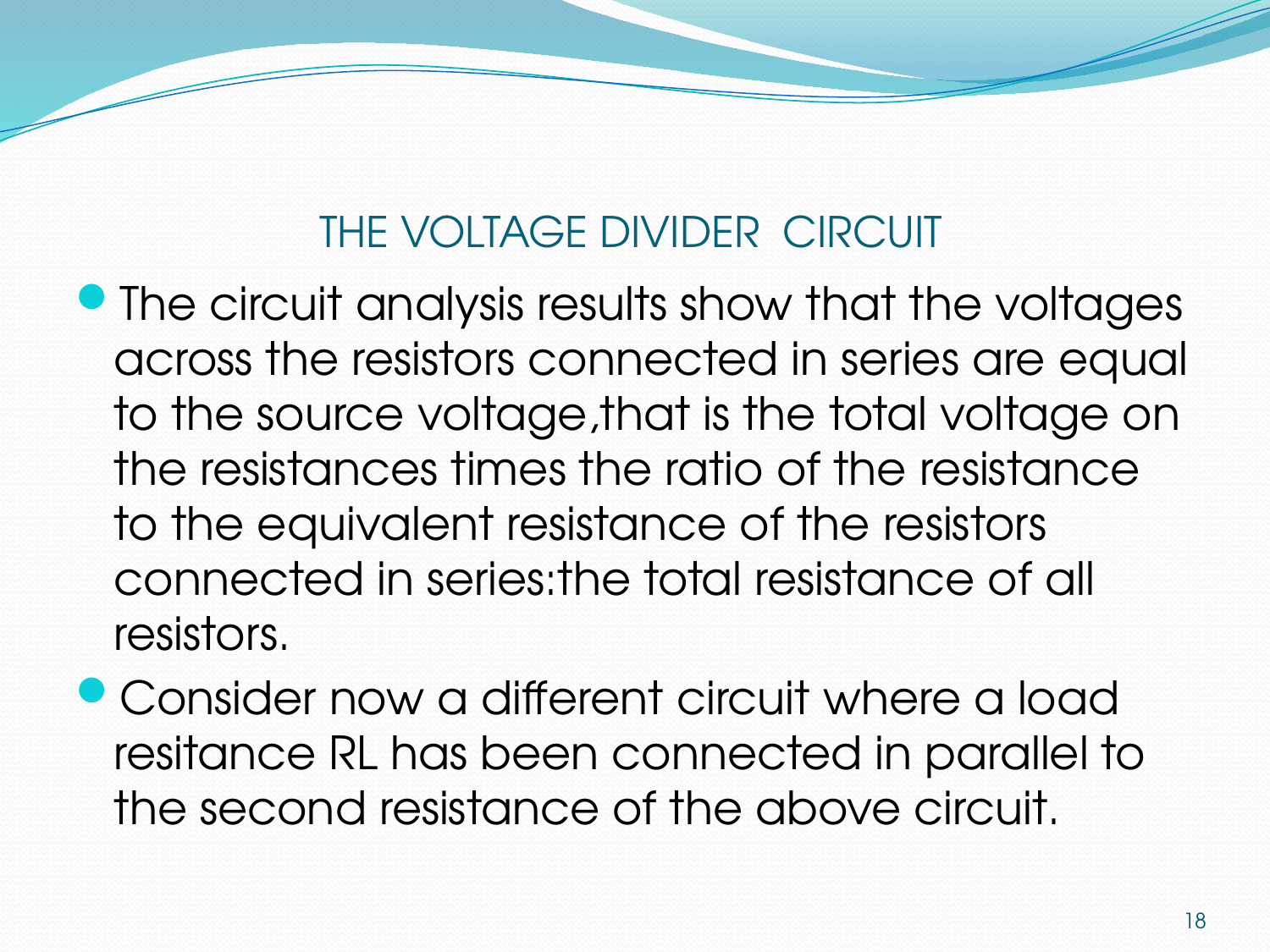

# THE VOLTAGE DIVIDER  CIRCUIT
The circuit analysis results show that the voltages across the resistors connected in series are equal to the source voltage,that is the total voltage on the resistances times the ratio of the resistance to the equivalent resistance of the resistors connected in series:the total resistance of all resistors.
Consider now a different circuit where a load resitance RL has been connected in parallel to the second resistance of the above circuit.

18